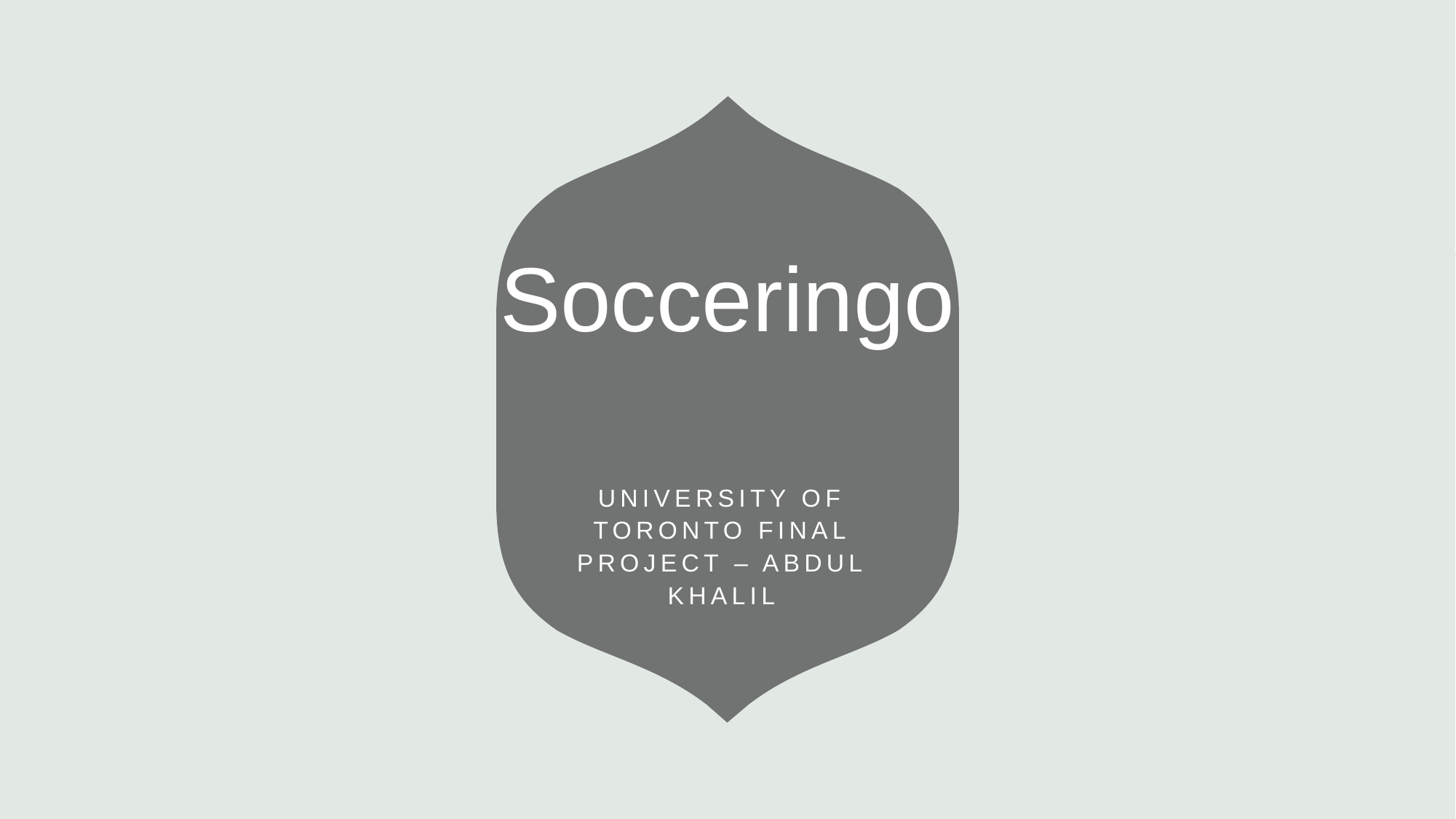

# Socceringo
University of Toronto Final Project – Abdul Khalil